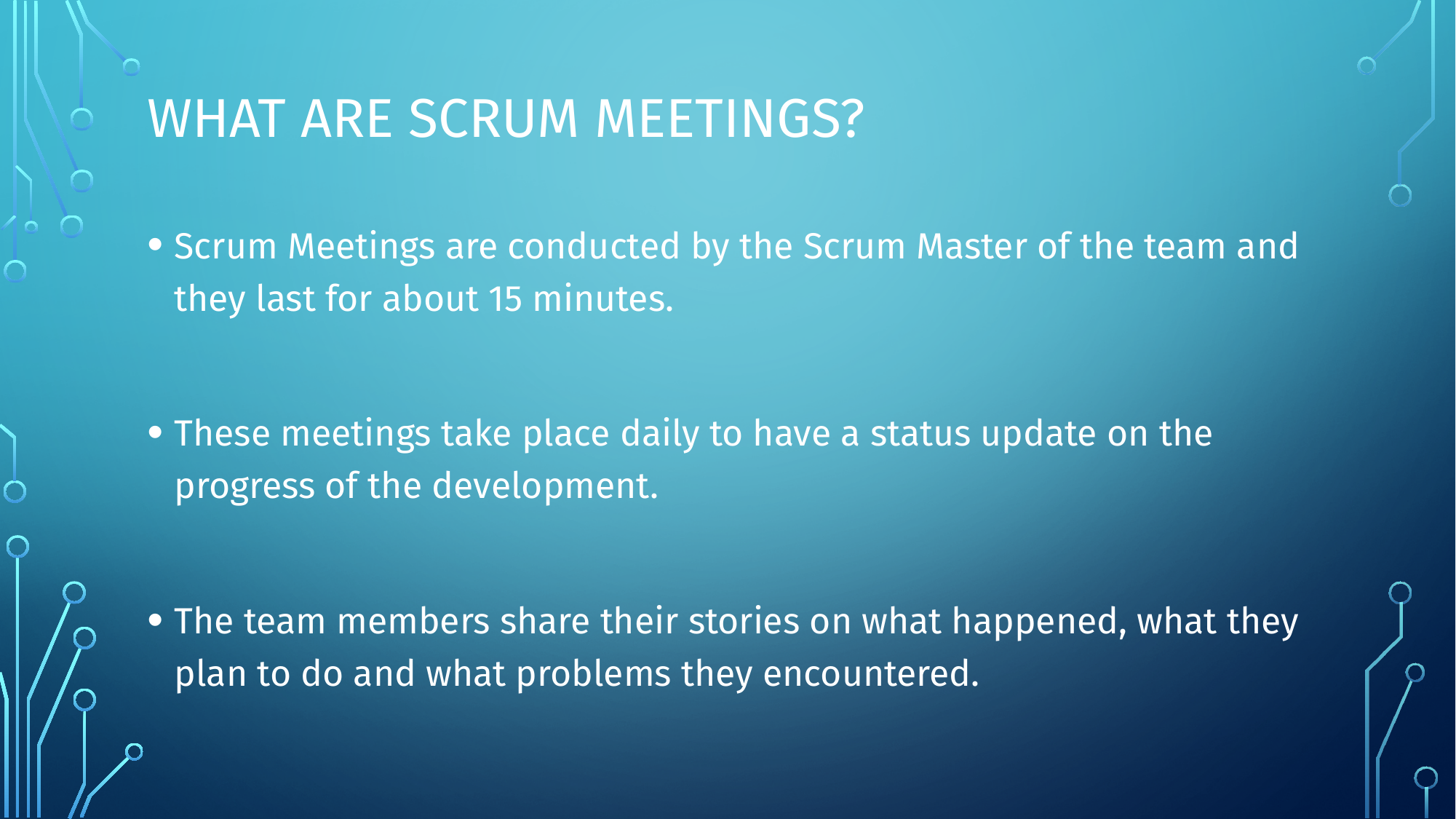

# What are scrum meetings?
Scrum Meetings are conducted by the Scrum Master of the team and they last for about 15 minutes.

These meetings take place daily to have a status update on the progress of the development.

The team members share their stories on what happened, what they plan to do and what problems they encountered.